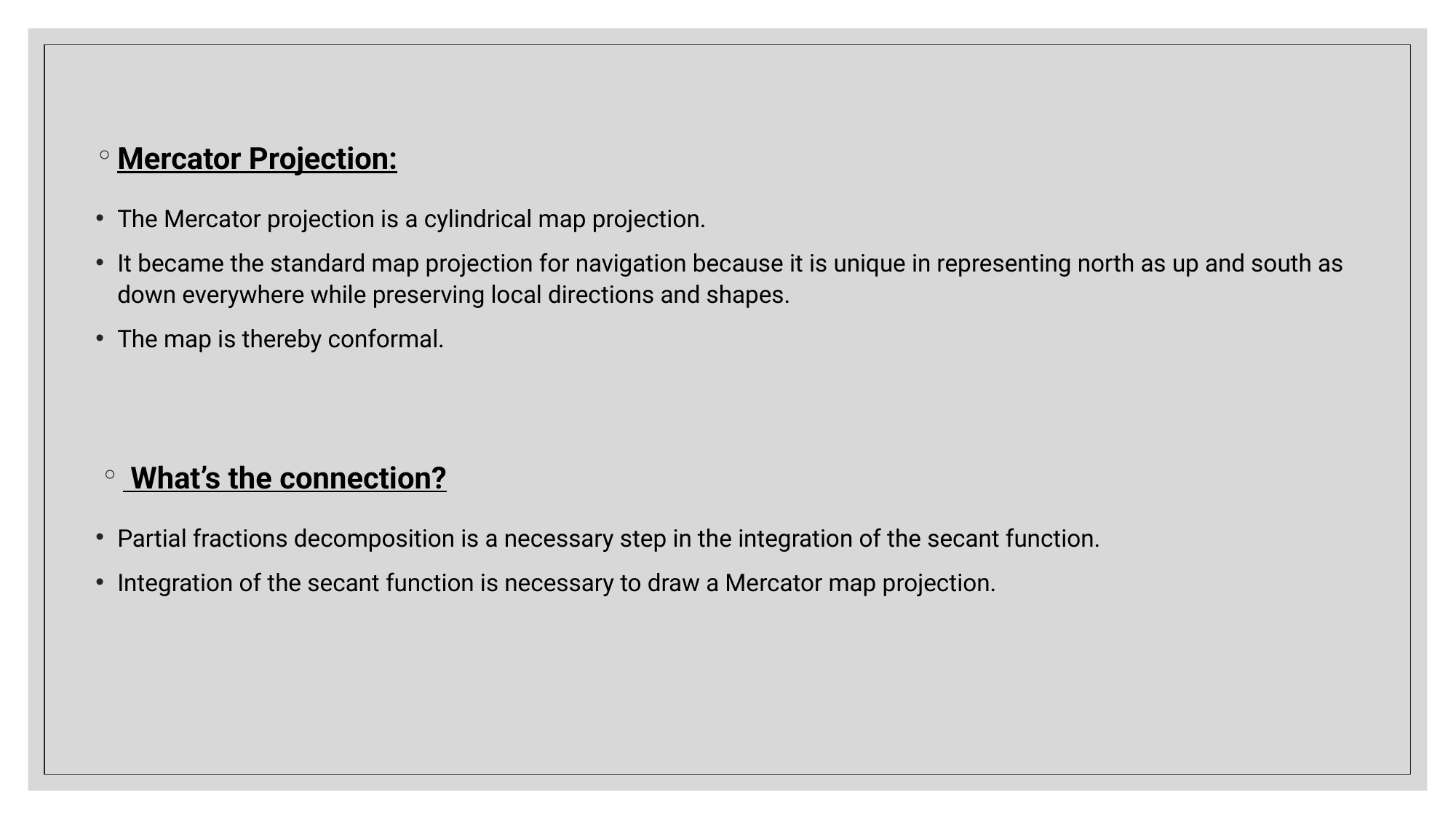

Mercator Projection:
The Mercator projection is a cylindrical map projection.
It became the standard map projection for navigation because it is unique in representing north as up and south as down everywhere while preserving local directions and shapes.
The map is thereby conformal.

 What’s the connection?
Partial fractions decomposition is a necessary step in the integration of the secant function.
Integration of the secant function is necessary to draw a Mercator map projection.